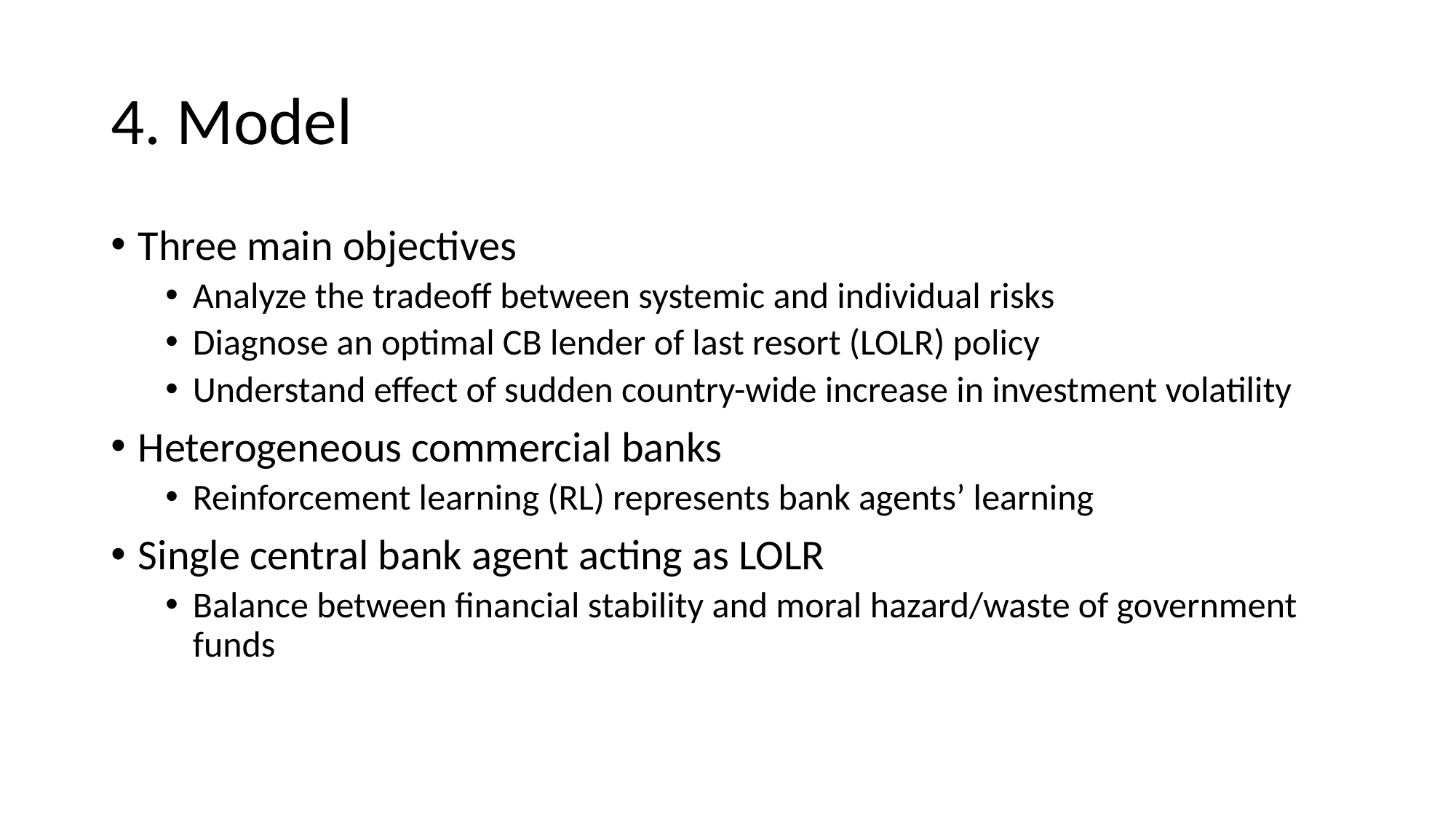

# 4. Model
Three main objectives
Analyze the tradeoff between systemic and individual risks
Diagnose an optimal CB lender of last resort (LOLR) policy
Understand effect of sudden country-wide increase in investment volatility
Heterogeneous commercial banks
Reinforcement learning (RL) represents bank agents’ learning
Single central bank agent acting as LOLR
Balance between financial stability and moral hazard/waste of government funds